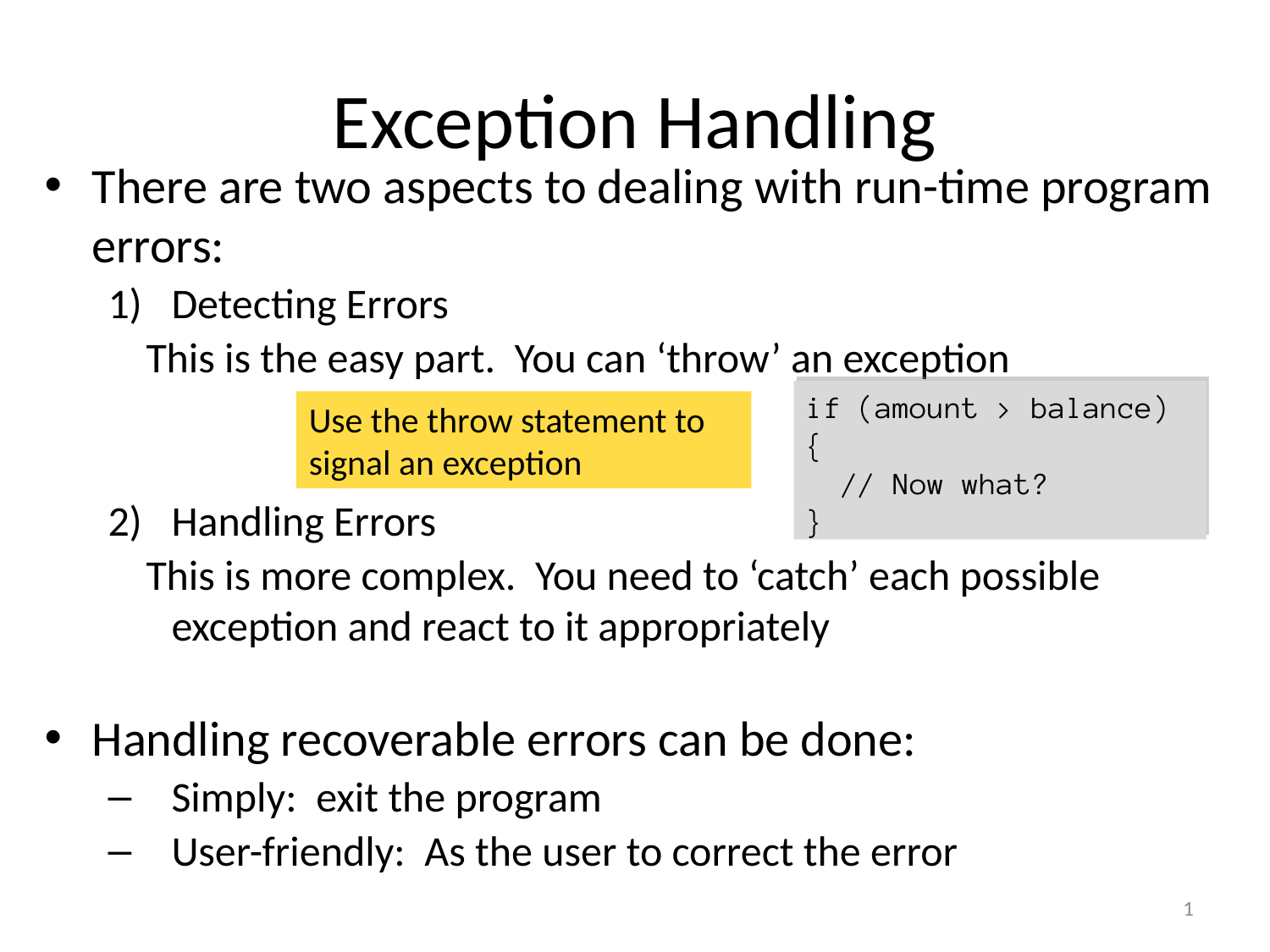

# Exception Handling
There are two aspects to dealing with run-time program errors:
Detecting Errors
    This is the easy part.  You can ‘throw’ an exception

Handling Errors
    This is more complex.  You need to ‘catch’ each possible exception and react to it appropriately

Handling recoverable errors can be done:
Simply:  exit the program
User-friendly:  As the user to correct the error

if (amount > balance)
{
  // Now what?
}
Use the throw statement to signal an exception
1